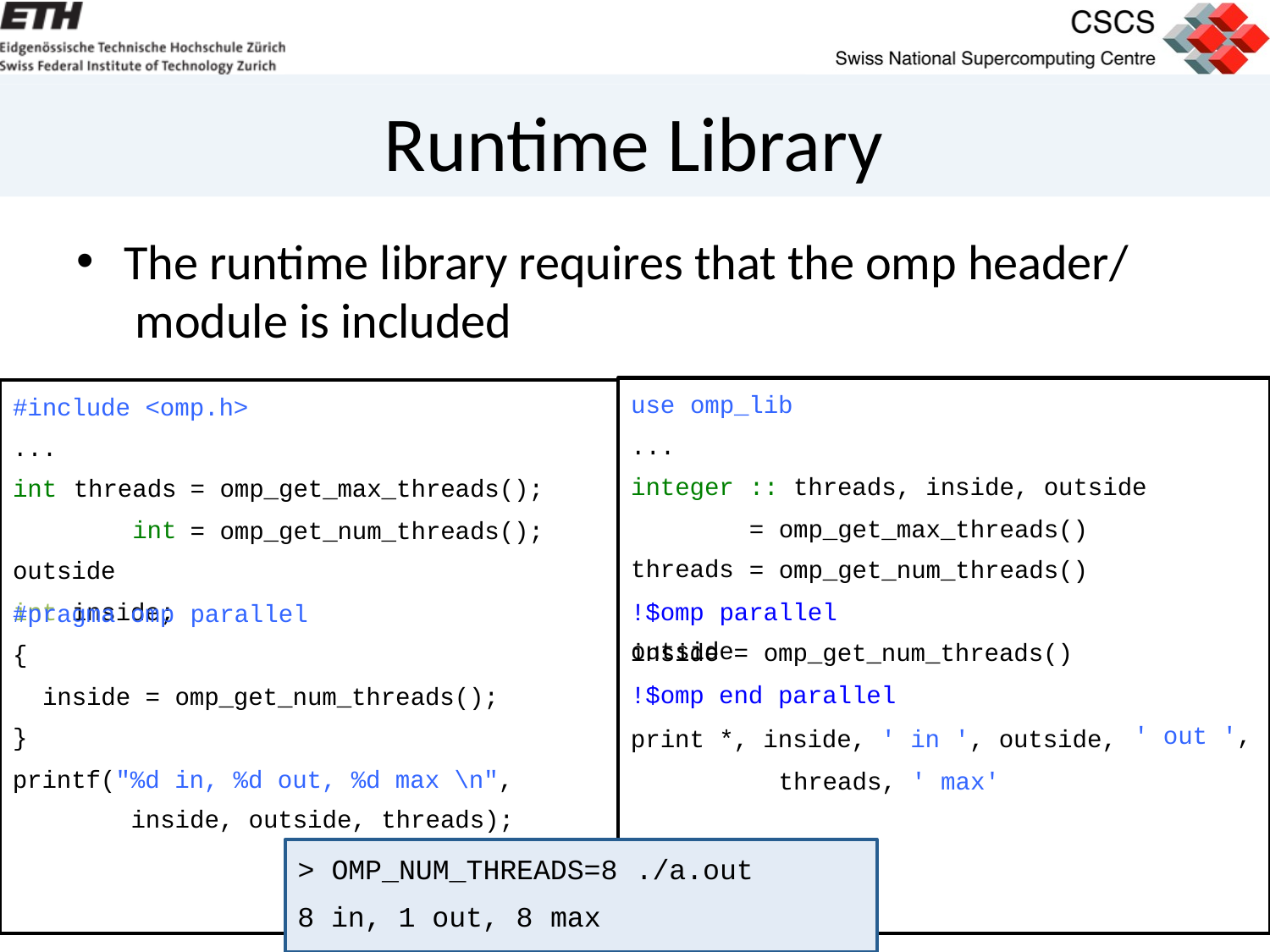

# Runtime Library
The runtime library requires that the omp header/  module is included

use omp_lib
...
#include <omp.h>
...
integer  threads  outside
int threads  int outside  int inside;
:: threads, inside, outside
= omp_get_max_threads()
= omp_get_num_threads()
= omp_get_max_threads();
= omp_get_num_threads();
!$omp parallel
inside = omp_get_num_threads()
!$omp end parallel
print *, inside, ' in ', outside,  threads, ' max'
#pragma omp
{
parallel
inside = omp_get_num_threads();
' out ',
}
printf("%d in, %d out, %d max \n",  inside, outside, threads);

> OMP_NUM_THREADS=8
./a.out
8 in, 1 out, 8 max